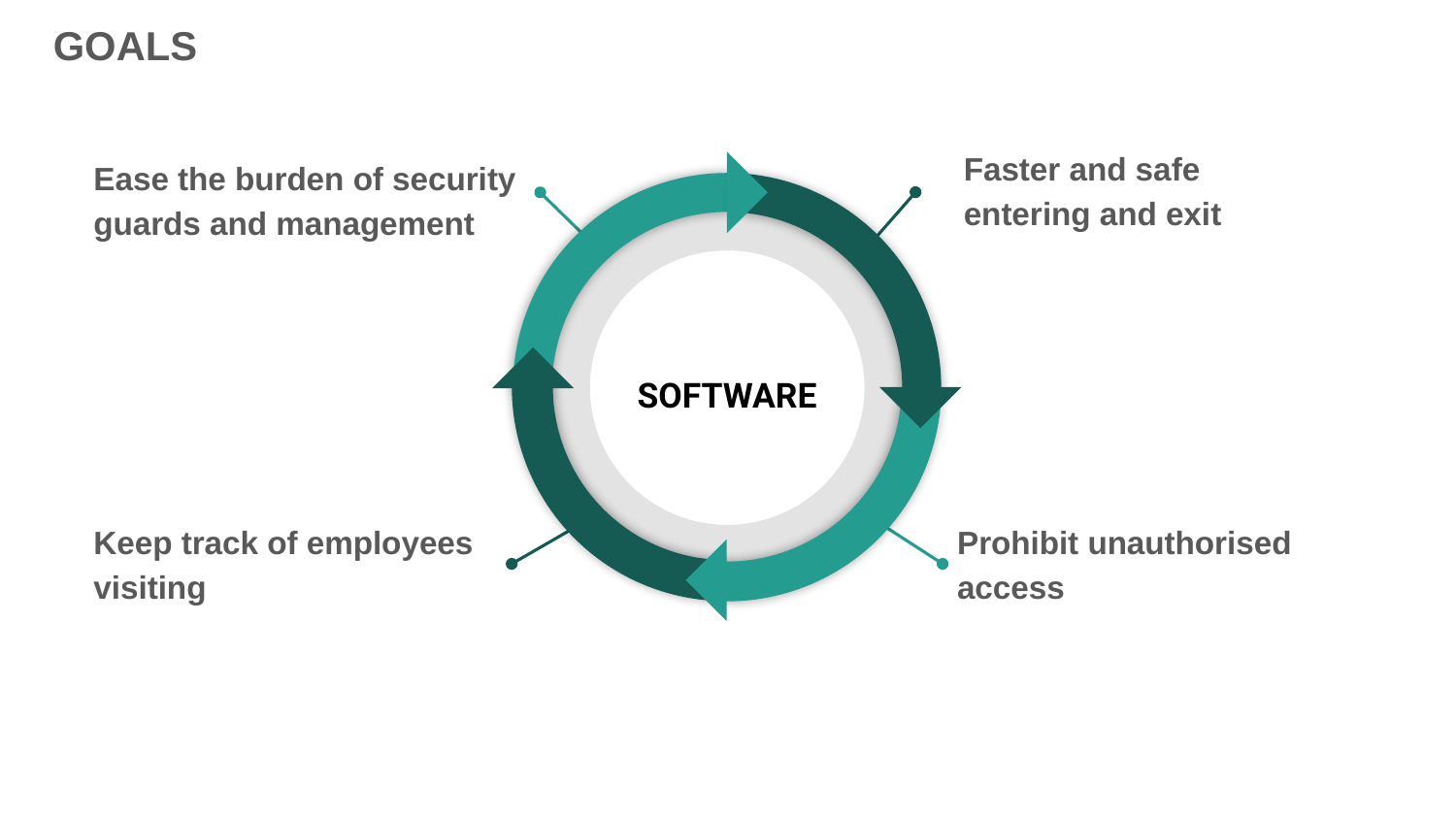

GOALS

Ease the burden of security guards and management
Faster and safe entering and exit

SOFTWARE

Prohibit unauthorised access
Keep track of employees visiting